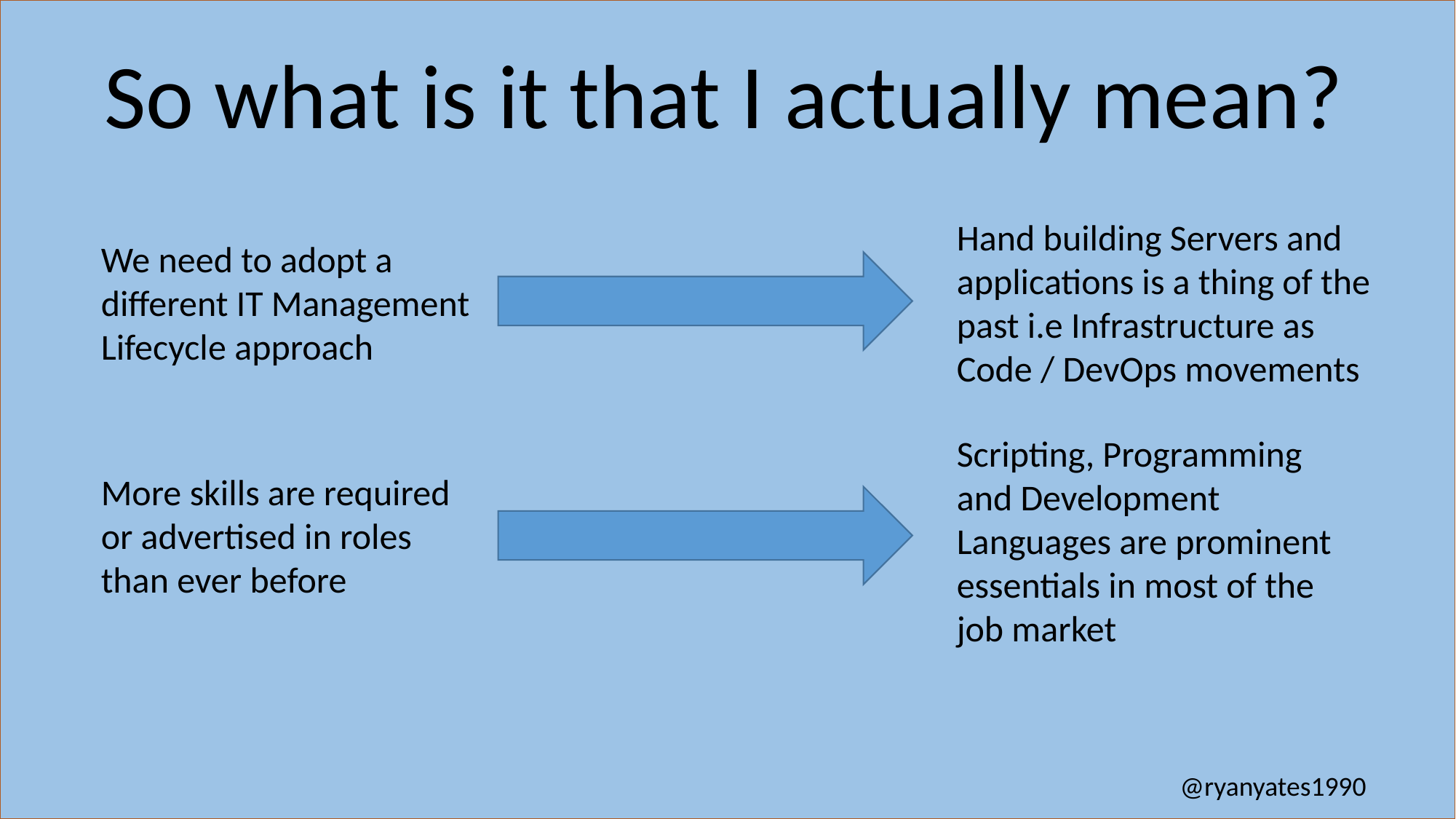

# So what is it that I actually mean?
Hand building Servers and applications is a thing of the past i.e Infrastructure as Code / DevOps movements
We need to adopt a different IT Management Lifecycle approach

Scripting, Programming and Development Languages are prominent essentials in most of the job market
More skills are required or advertised in roles than ever before

@ryanyates1990